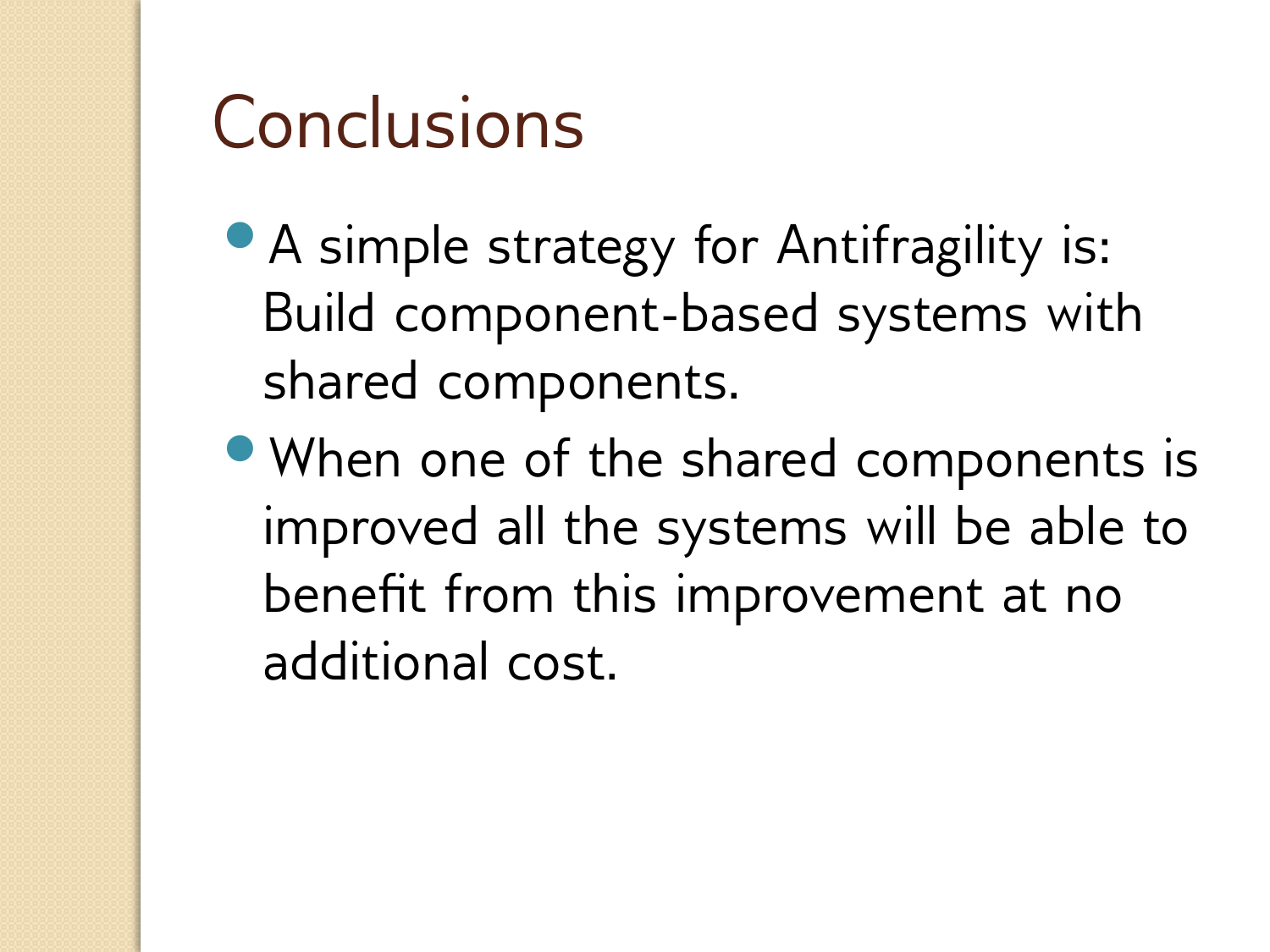

# Conclusions
A simple strategy for Antifragility is: Build component-based systems with shared components.
When one of the shared components is improved all the systems will be able to benefit from this improvement at no additional cost.